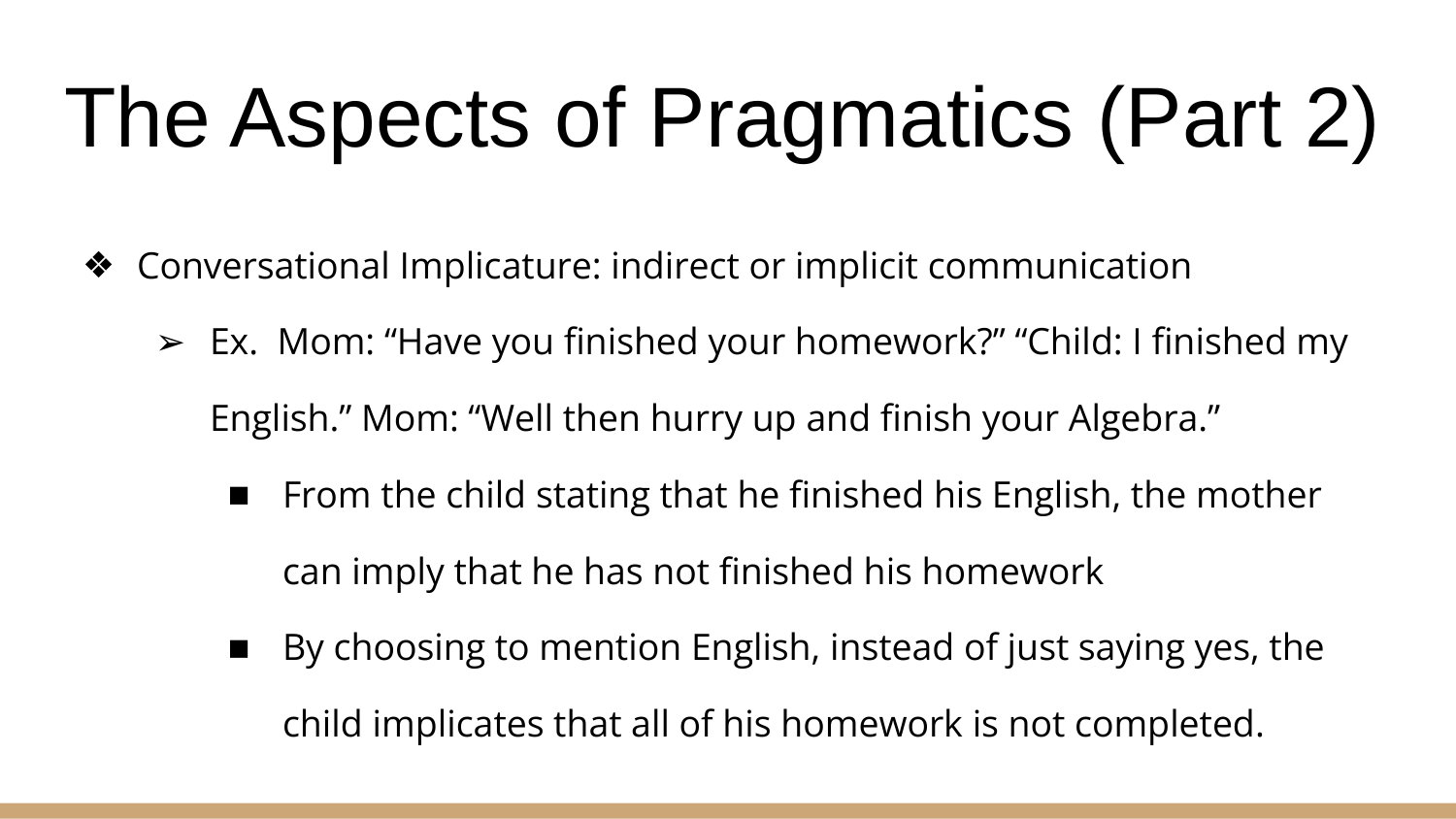

# The Aspects of Pragmatics (Part 2)

Conversational Implicature: indirect or implicit communication
Ex.  Mom: “Have you finished your homework?” “Child: I finished my English.” Mom: “Well then hurry up and finish your Algebra.”
From the child stating that he finished his English, the mother can imply that he has not finished his homework
By choosing to mention English, instead of just saying yes, the child implicates that all of his homework is not completed.